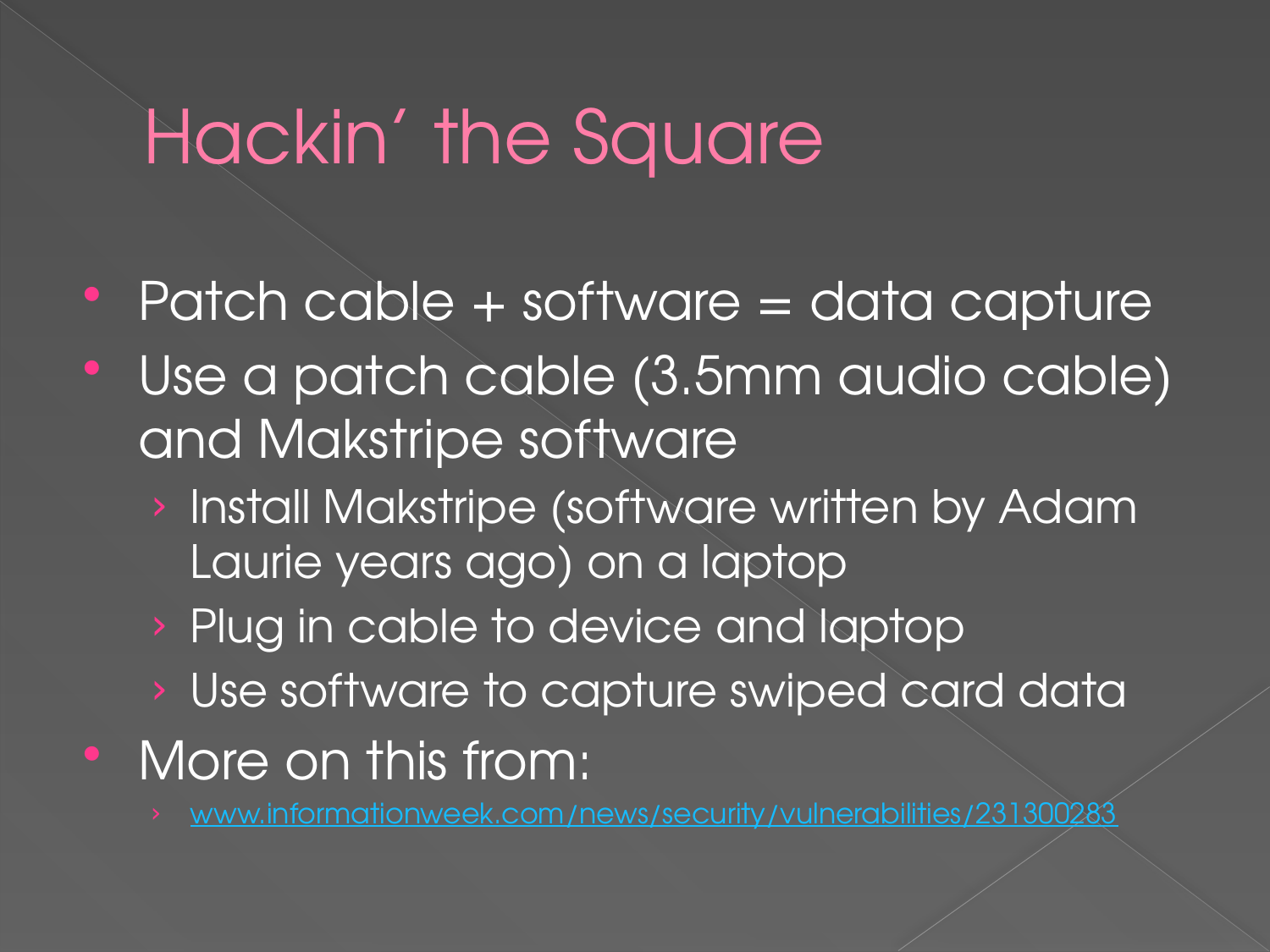

# Hackin’ the Square
Patch cable + software = data capture
Use a patch cable (3.5mm audio cable) and Makstripe software
Install Makstripe (software written by Adam Laurie years ago) on a laptop
Plug in cable to device and laptop
Use software to capture swiped card data
More on this from:
www.informationweek.com/news/security/vulnerabilities/231300283